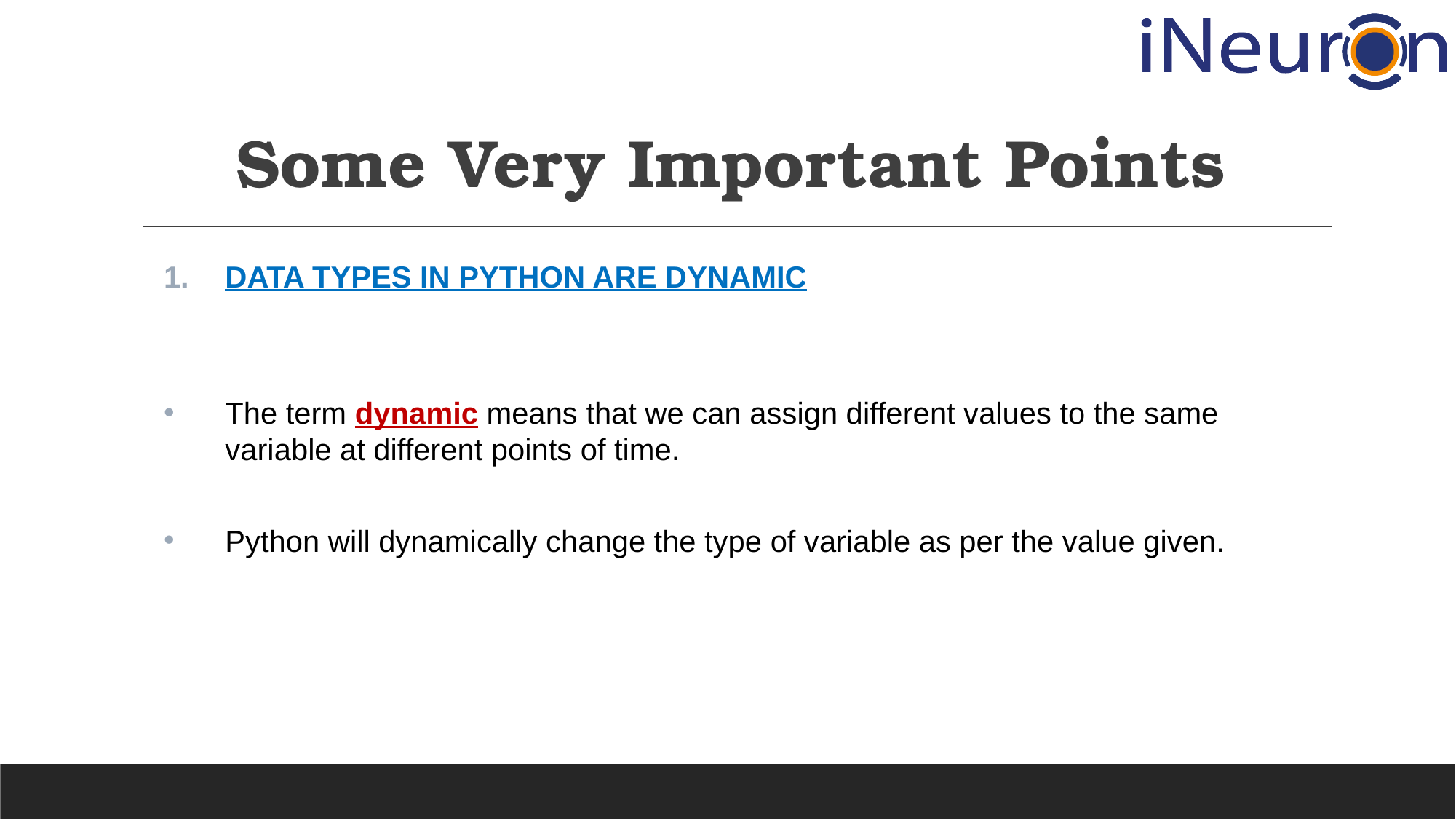

# Some Very Important Points
DATA TYPES IN PYTHON ARE DYNAMIC

The term dynamic means that we can assign different values to the same variable at different points of time.

Python will dynamically change the type of variable as per the value given.